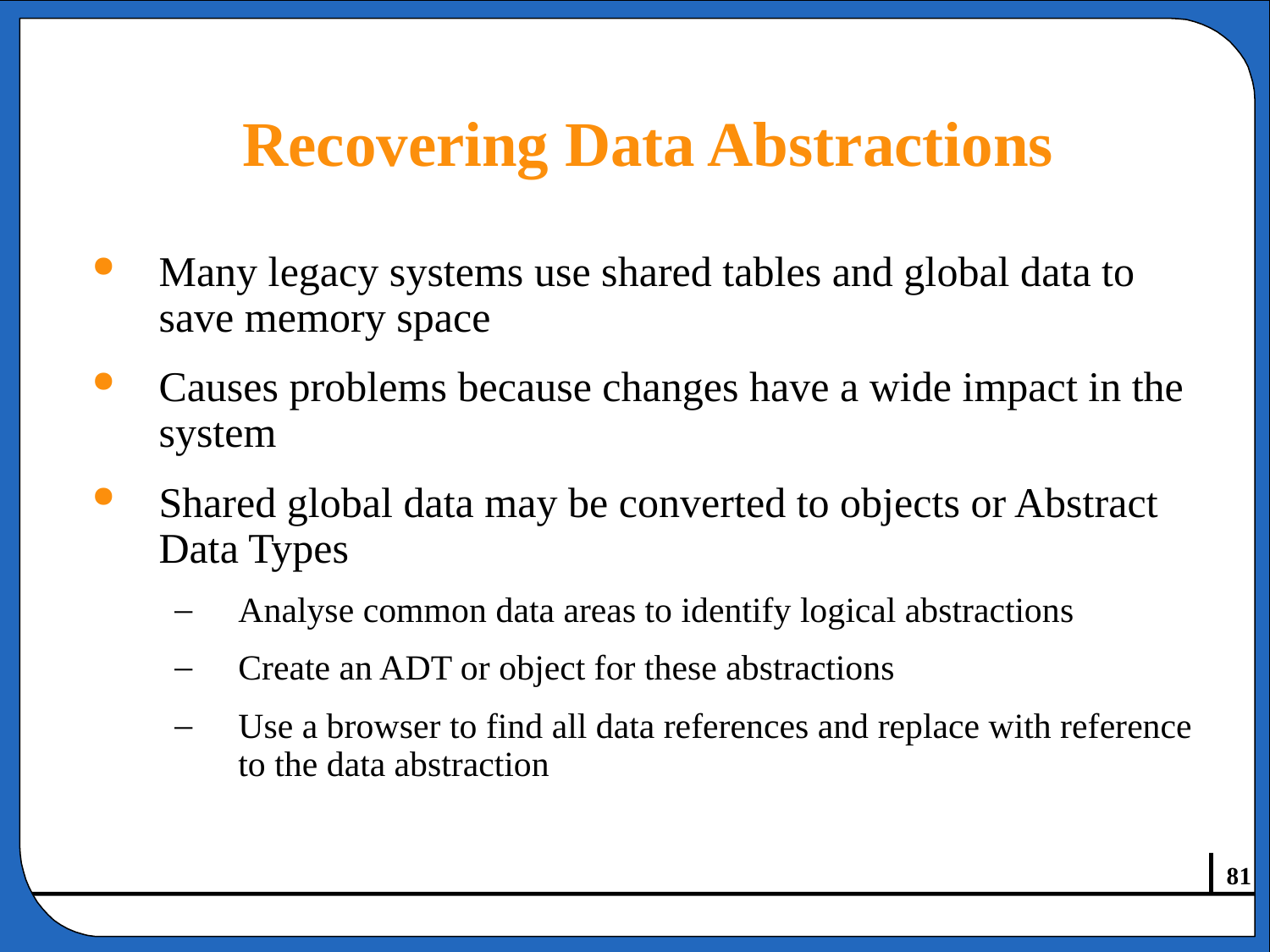

# Recovering Data Abstractions
Many legacy systems use shared tables and global data to save memory space
Causes problems because changes have a wide impact in the system
Shared global data may be converted to objects or Abstract Data Types
Analyse common data areas to identify logical abstractions
Create an ADT or object for these abstractions
Use a browser to find all data references and replace with reference to the data abstraction